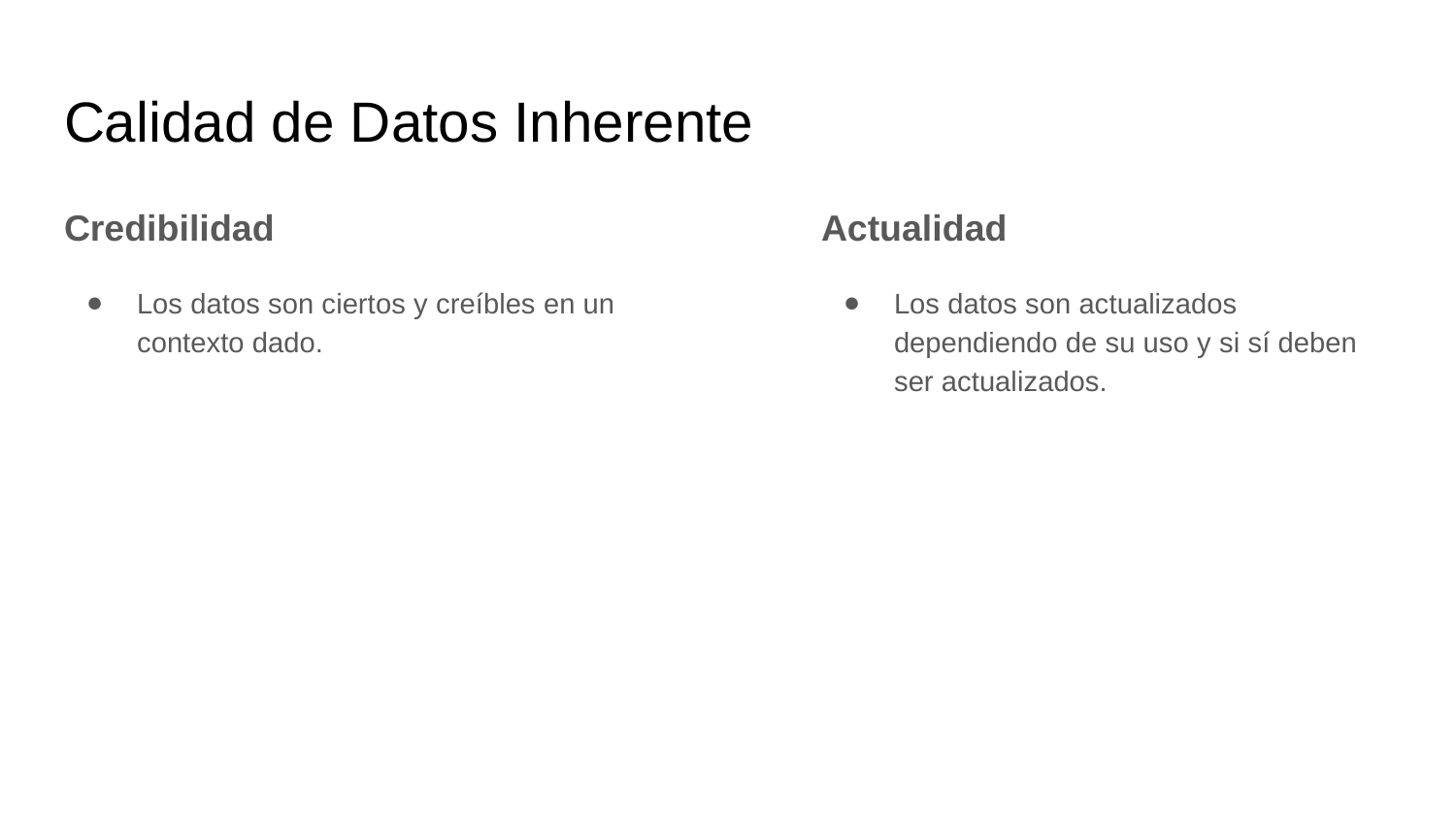

# Calidad de Datos Inherente
Credibilidad
Los datos son ciertos y creíbles en un contexto dado.
Actualidad
Los datos son actualizados dependiendo de su uso y si sí deben ser actualizados.